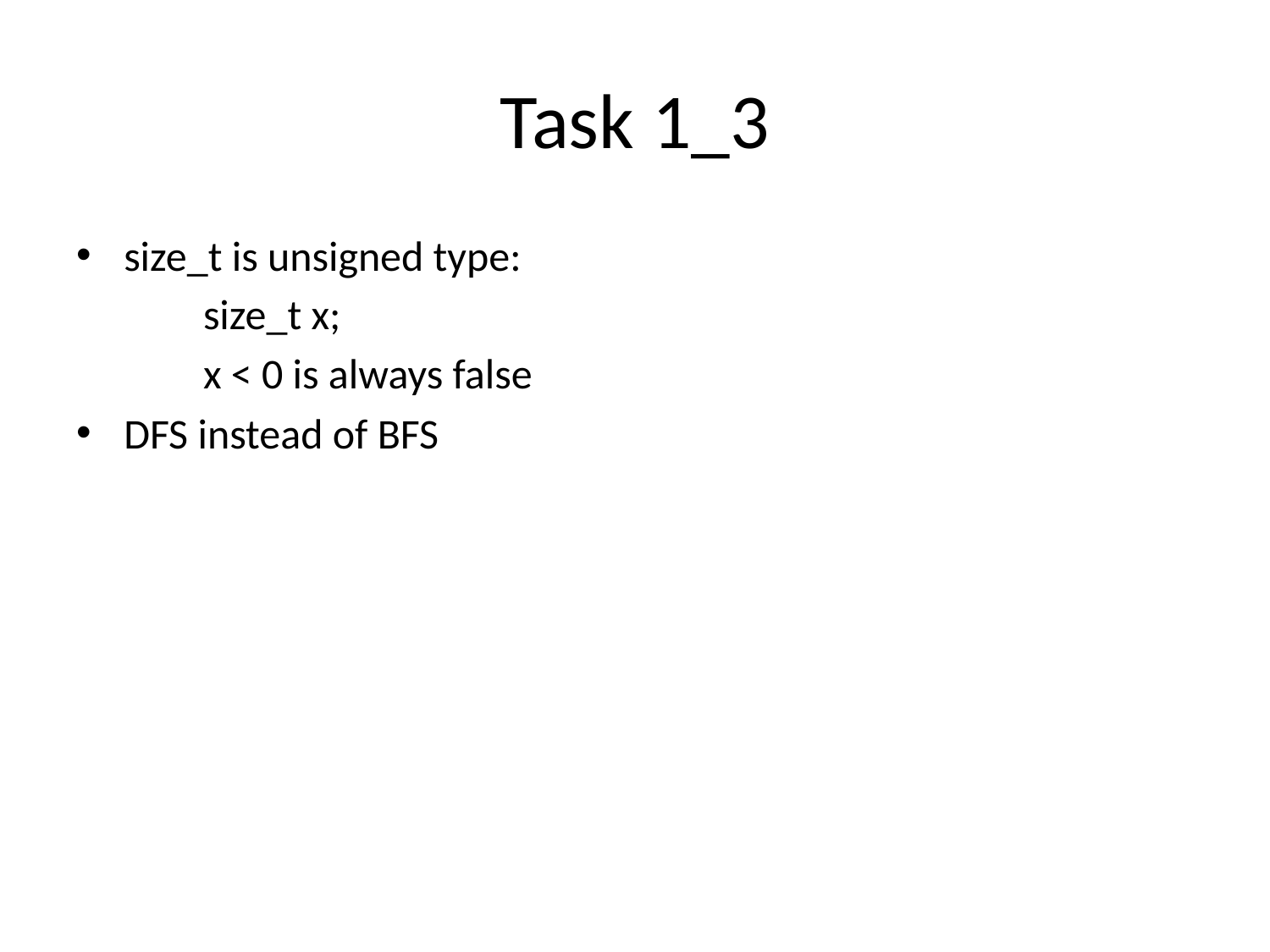

# Task 1_3
size_t is unsigned type:
	size_t x;
	x < 0 is always false
DFS instead of BFS